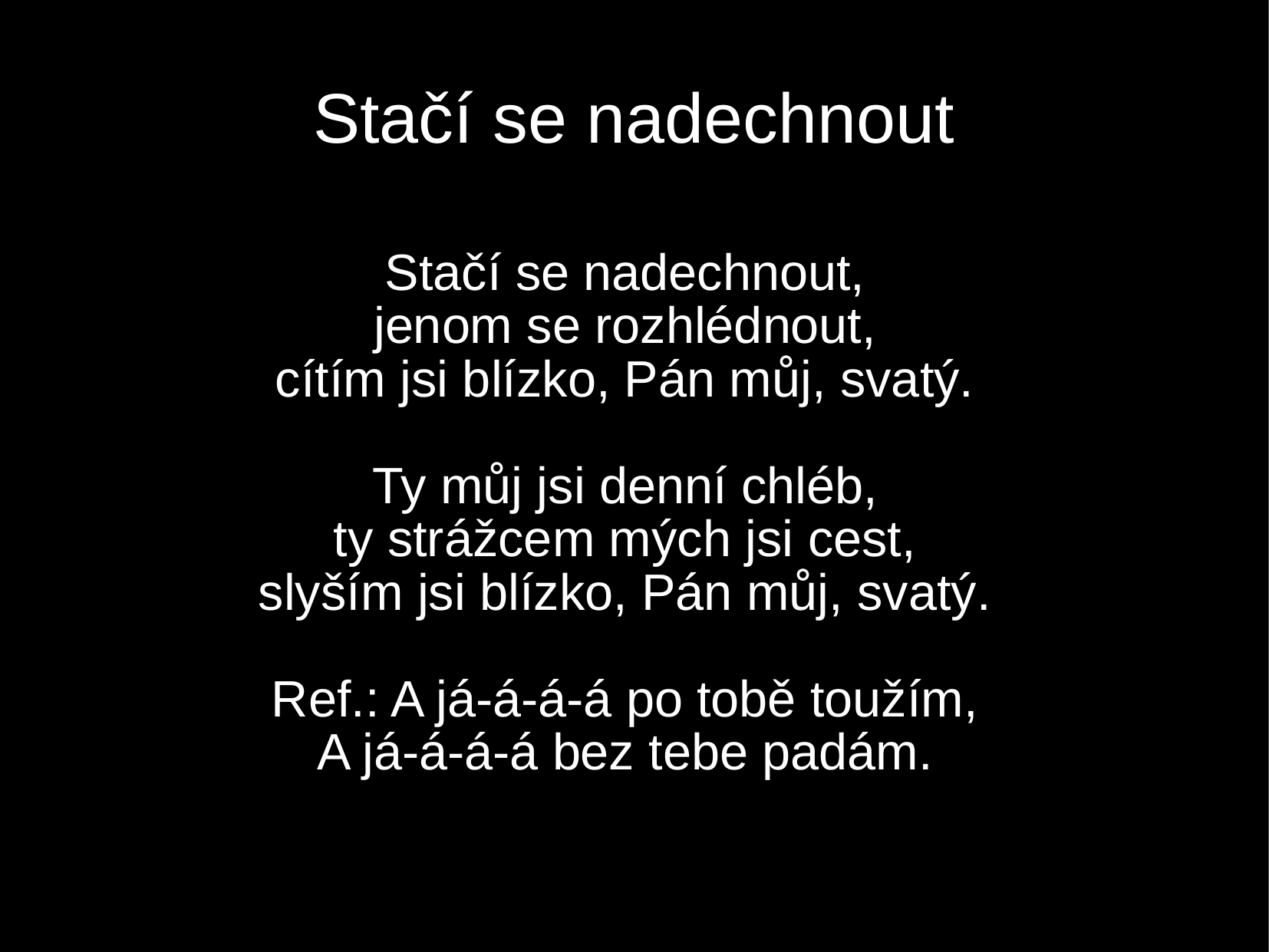

Stačí se nadechnout
Stačí se nadechnout,
jenom se rozhlédnout,
cítím jsi blízko, Pán můj, svatý.

Ty můj jsi denní chléb,
ty strážcem mých jsi cest,
slyším jsi blízko, Pán můj, svatý.

Ref.: A já-á-á-á po tobě toužím,
A já-á-á-á bez tebe padám.